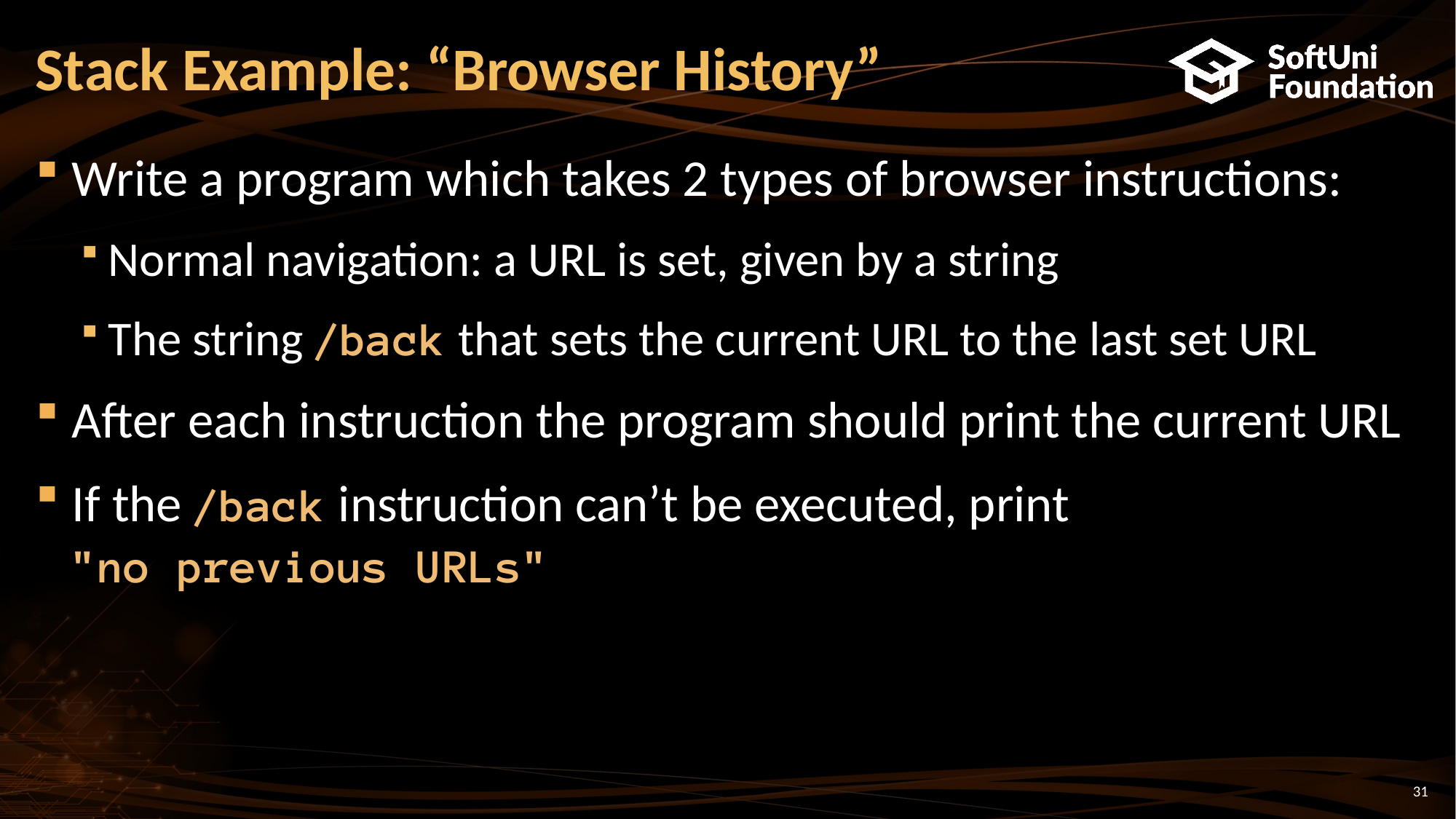

# Stack Example: “Browser History”
Write a program which takes 2 types of browser instructions:
Normal navigation: a URL is set, given by a string
The string /back that sets the current URL to the last set URL
After each instruction the program should print the current URL
If the /back instruction can’t be executed, print
"no previous URLs"
31